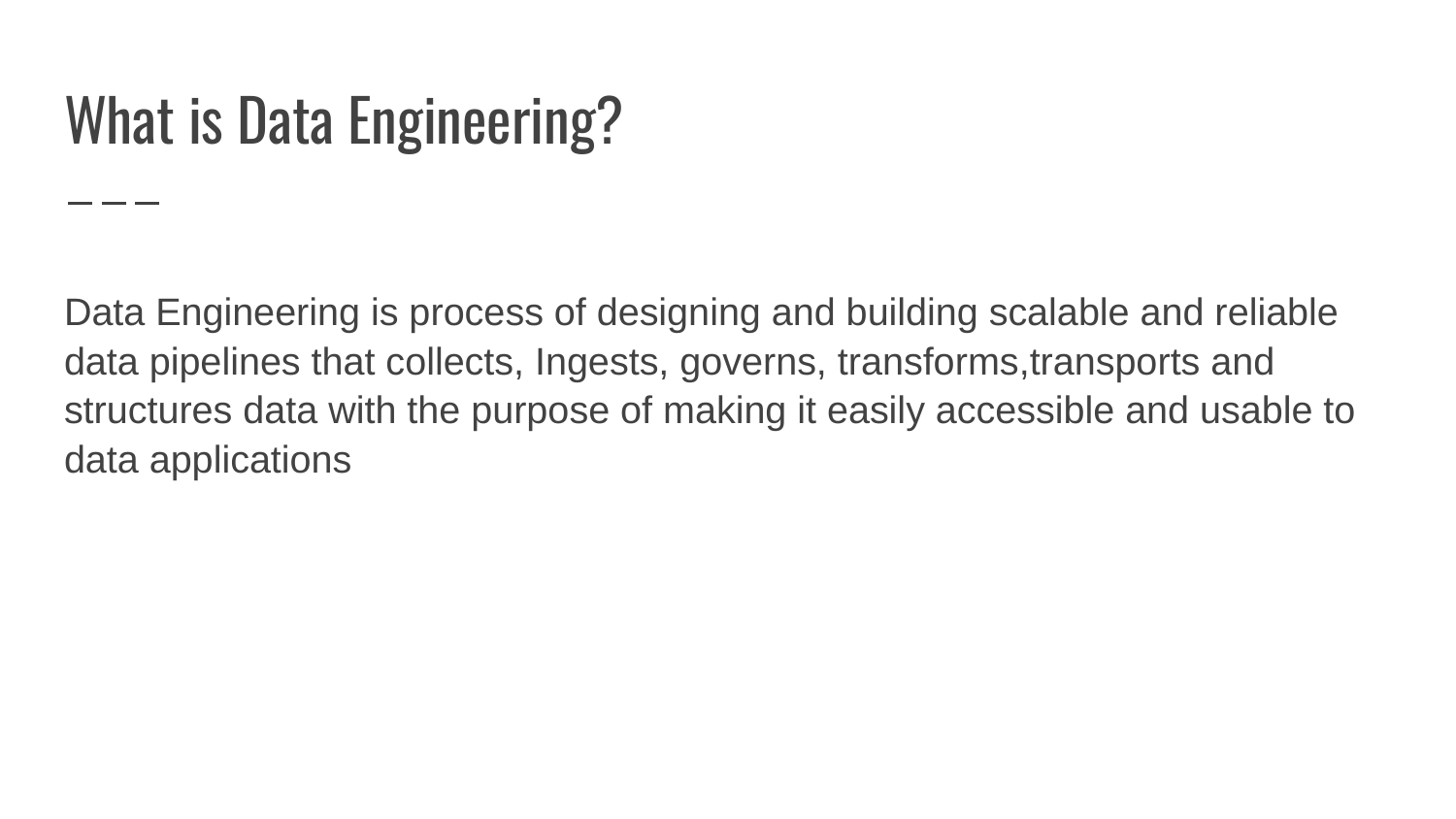

# What is Data Engineering?
Data Engineering is process of designing and building scalable and reliable data pipelines that collects, Ingests, governs, transforms,transports and structures data with the purpose of making it easily accessible and usable to data applications